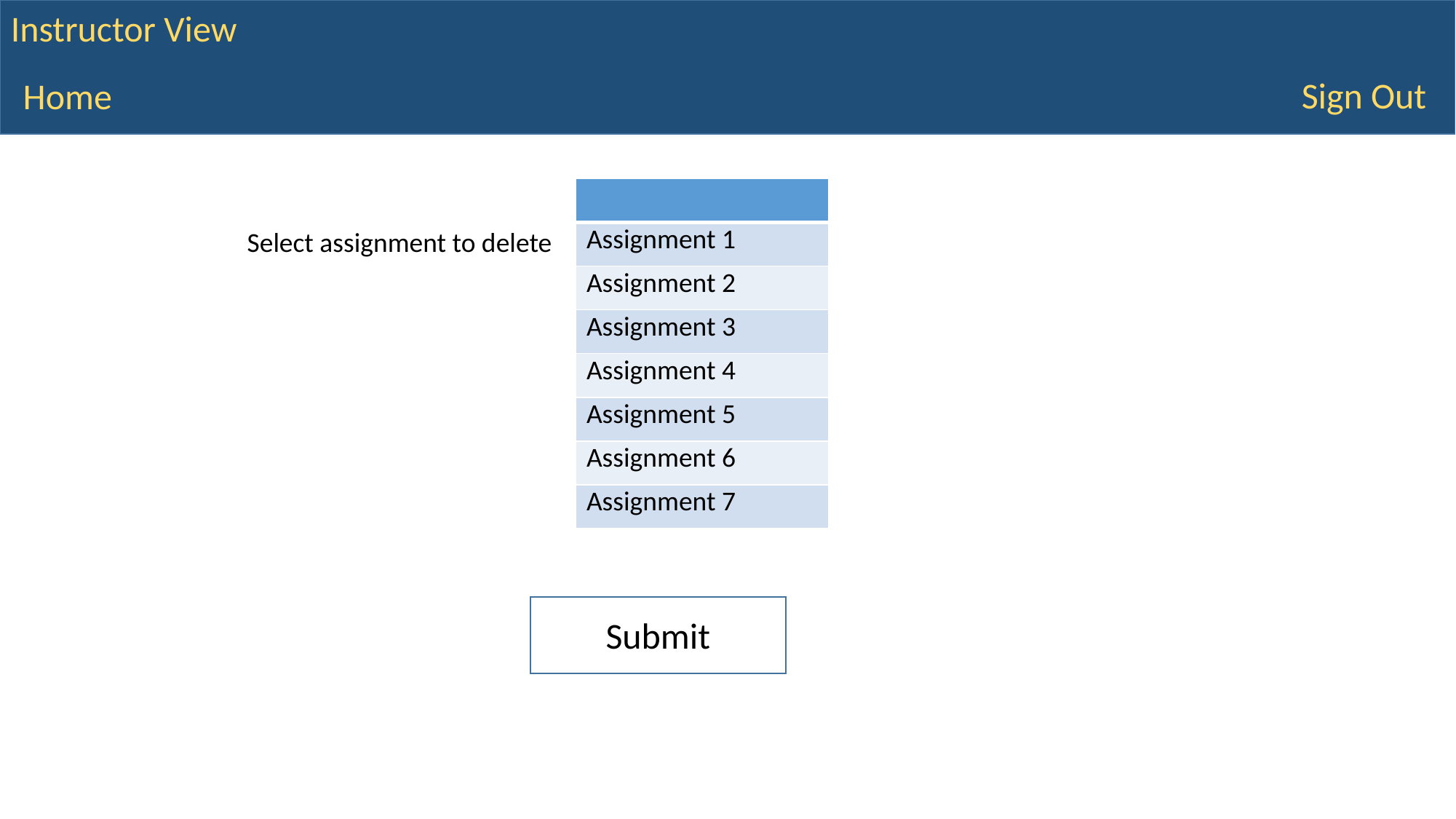

Instructor View
Sign Out
Home
|  |
| --- |
| Assignment 1 |
| Assignment 2 |
| Assignment 3 |
| Assignment 4 |
| Assignment 5 |
| Assignment 6 |
| Assignment 7 |
Select assignment to delete

Submit